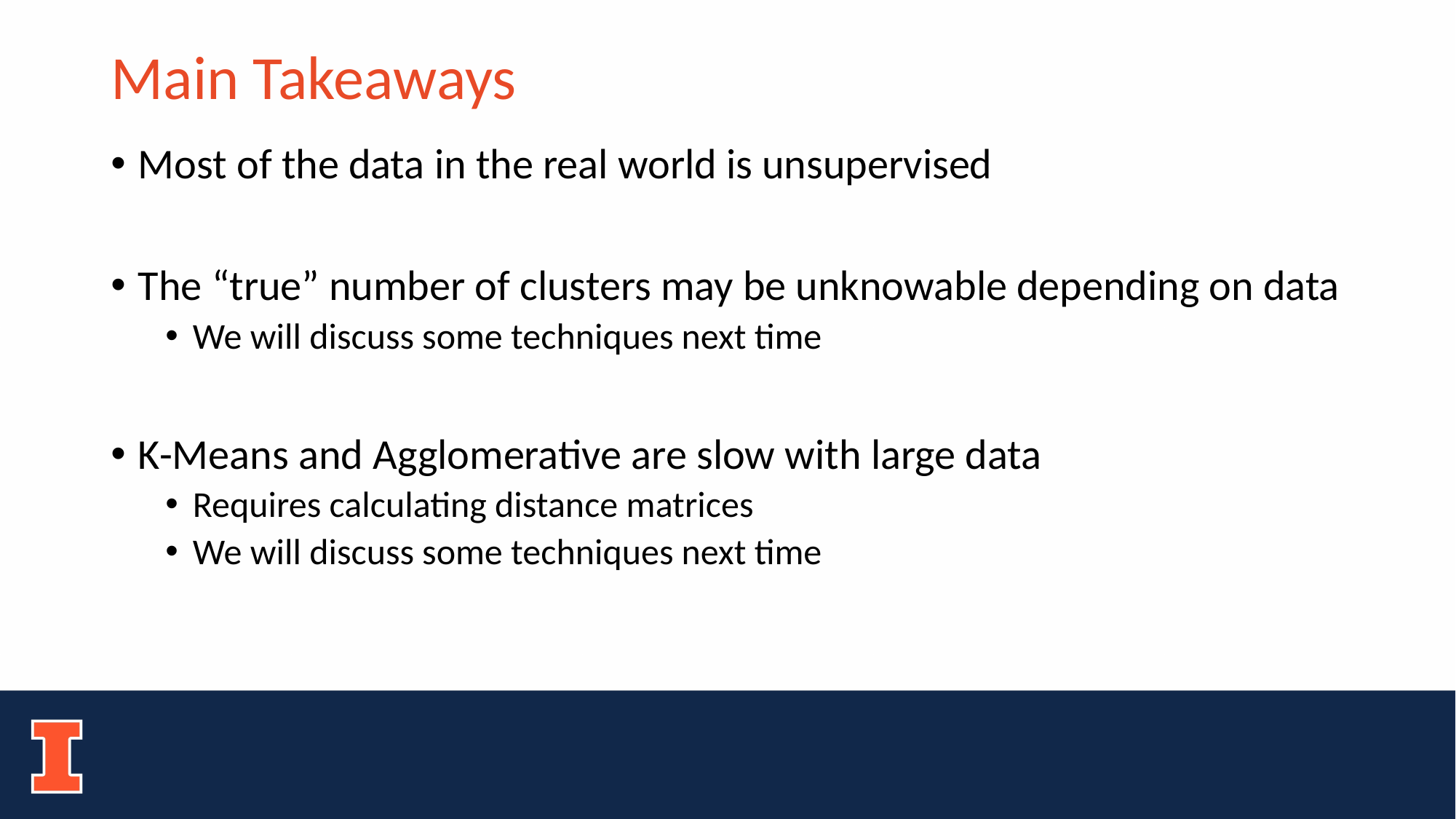

# Main Takeaways
Most of the data in the real world is unsupervised

The “true” number of clusters may be unknowable depending on data
We will discuss some techniques next time

K-Means and Agglomerative are slow with large data
Requires calculating distance matrices
We will discuss some techniques next time